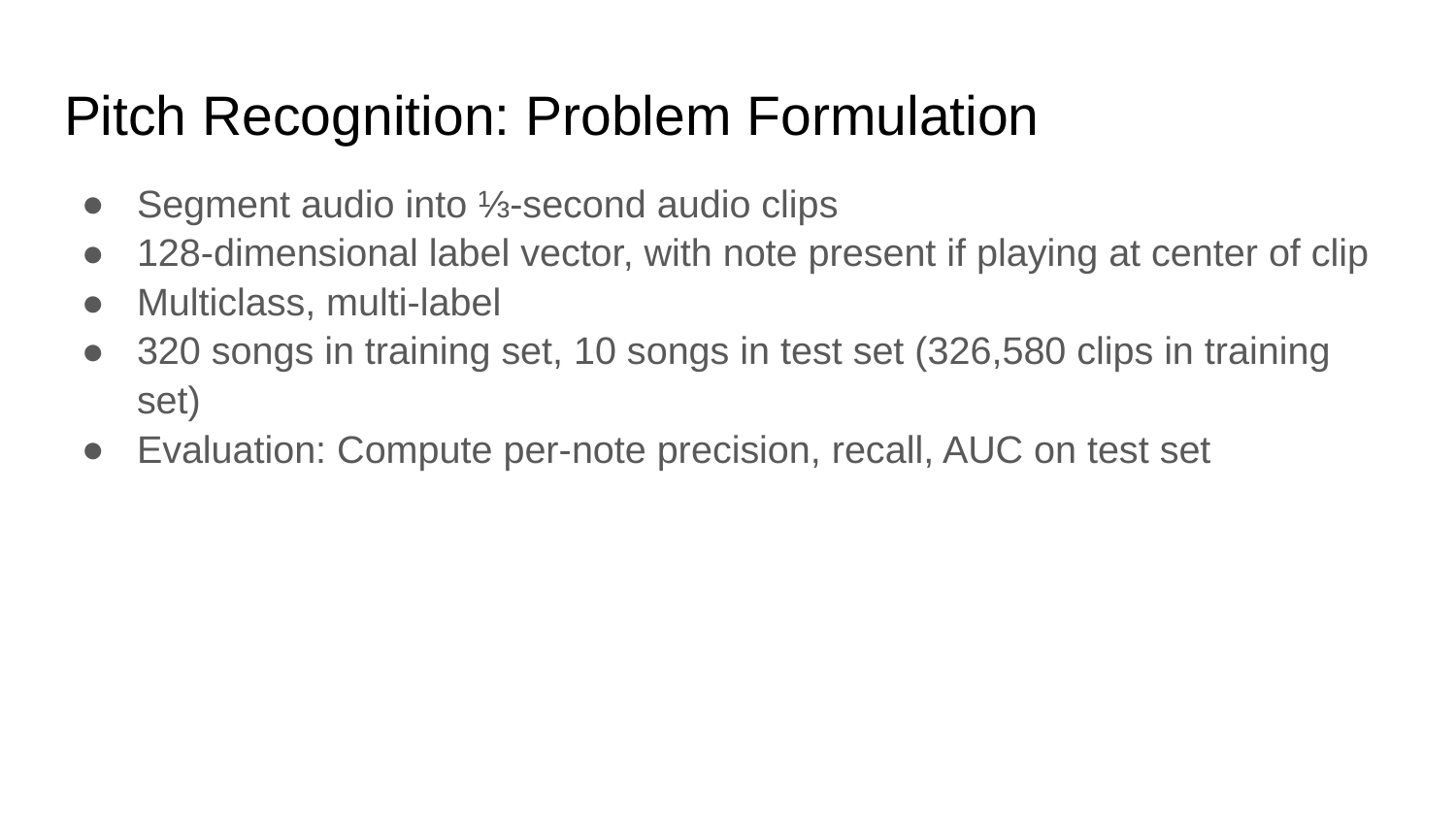

# Pitch Recognition: Problem Formulation
Segment audio into ⅓-second audio clips
128-dimensional label vector, with note present if playing at center of clip
Multiclass, multi-label
320 songs in training set, 10 songs in test set (326,580 clips in training set)
Evaluation: Compute per-note precision, recall, AUC on test set